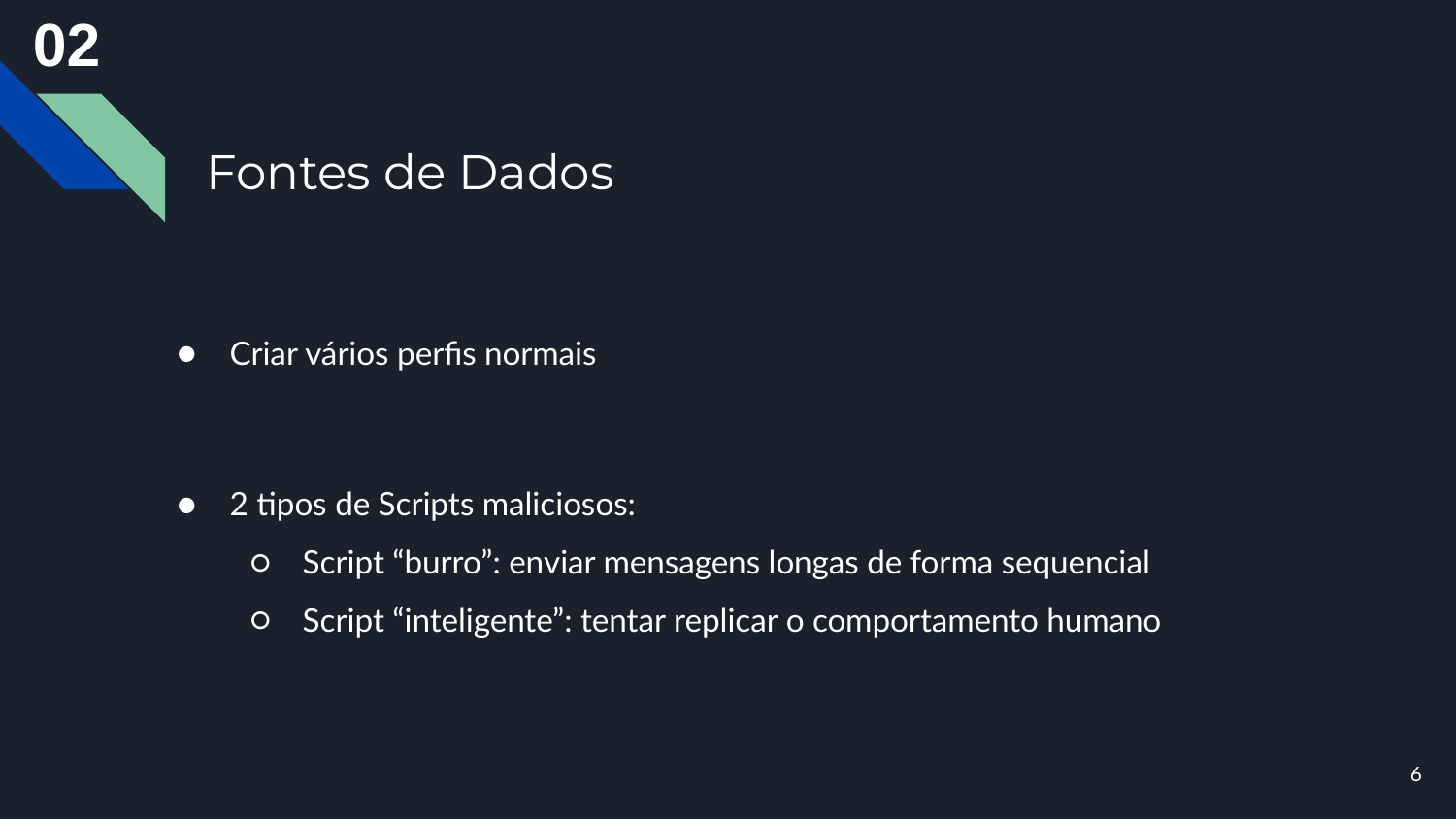

02
# Fontes de Dados
Criar vários perfis normais

2 tipos de Scripts maliciosos:
Script “burro”: enviar mensagens longas de forma sequencial
Script “inteligente”: tentar replicar o comportamento humano

6